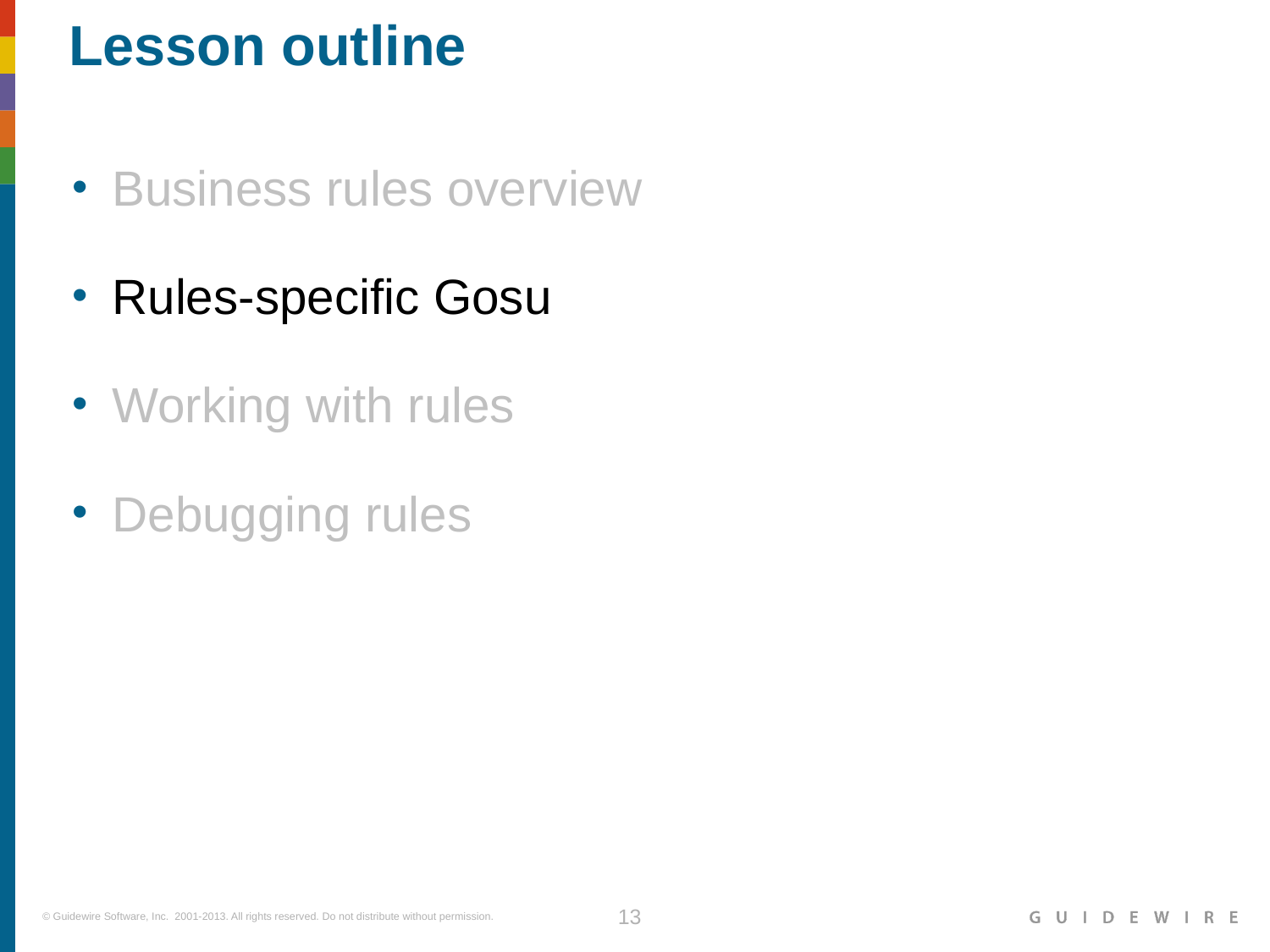

# Lesson outline
Business rules overview
Rules-specific Gosu
Working with rules
Debugging rules